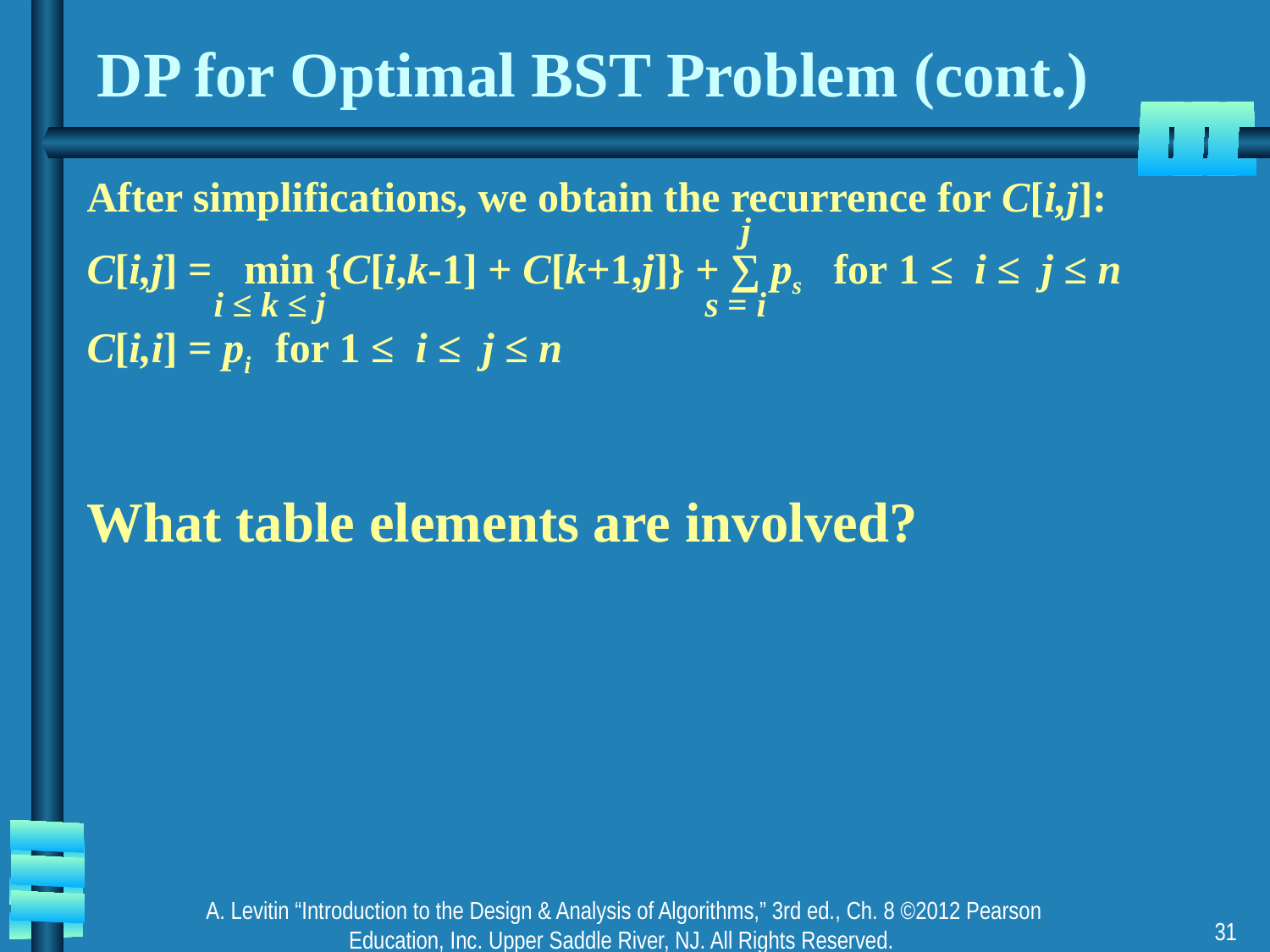

# DP for Optimal BST Problem (cont.)
After simplifications, we obtain the recurrence for C[i,j]:
C[i,j] =   min {C[i,k-1] + C[k+1,j]} + ∑ ps   for 1 ≤  i ≤  j ≤ n
C[i,i] = pi    for 1 ≤  i ≤  j ≤ n

What table elements are involved?

j

i ≤ k ≤ j
s = i

A. Levitin “Introduction to the Design & Analysis of Algorithms,” 3rd ed., Ch. 8 ©2012 Pearson Education, Inc. Upper Saddle River, NJ. All Rights Reserved.
31